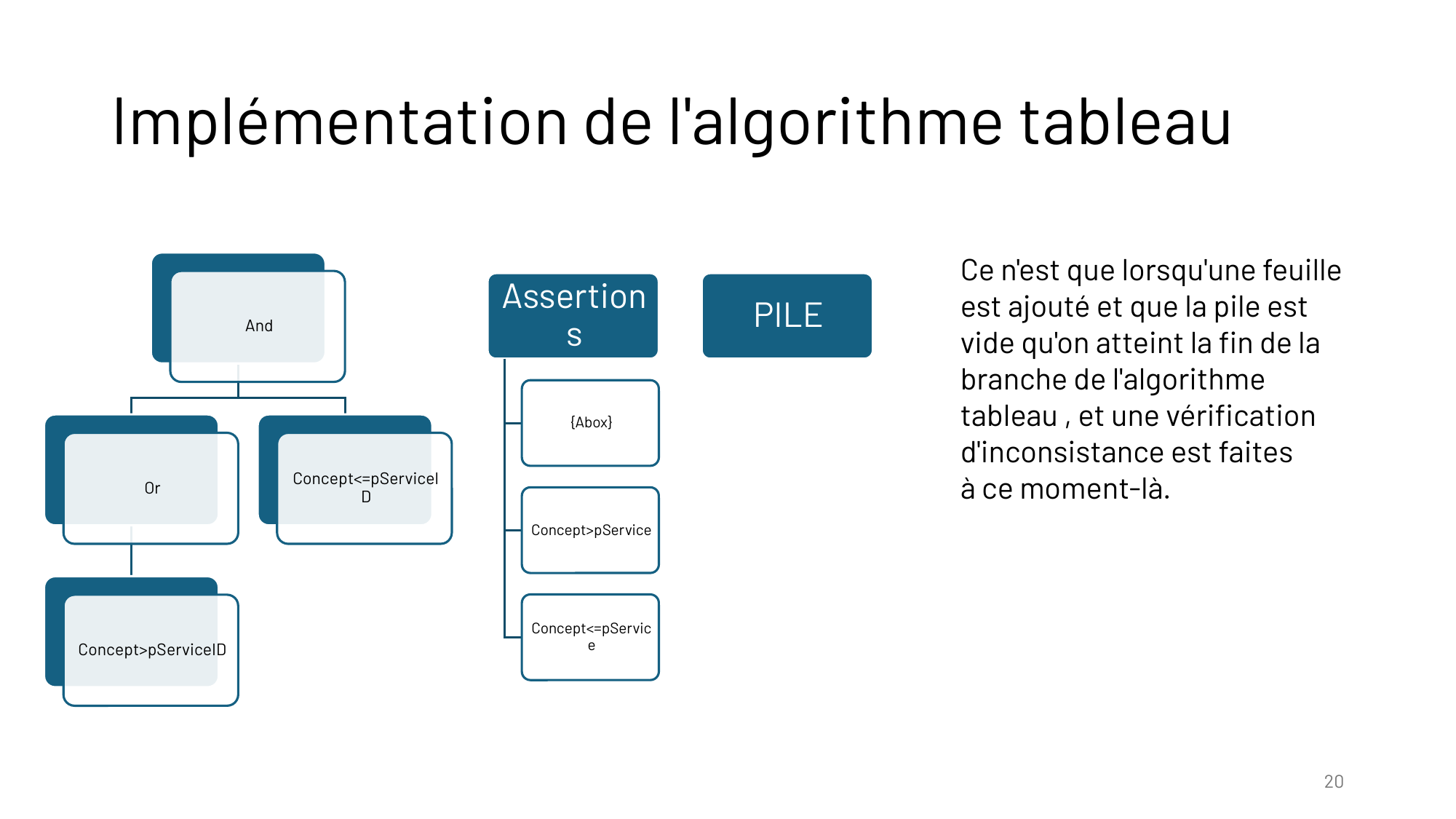

# Implémentation de l'algorithme tableau
Assertions
{Abox}
Concept>pService
Concept<=pService
PILE

Ce n'est que lorsqu'une feuille est ajouté et que la pile est vide qu'on atteint la fin de la branche de l'algorithme tableau , et une vérification d'inconsistance est faites à ce moment-là.
And
Or
Concept>pServiceID
Concept<=pServiceID
20